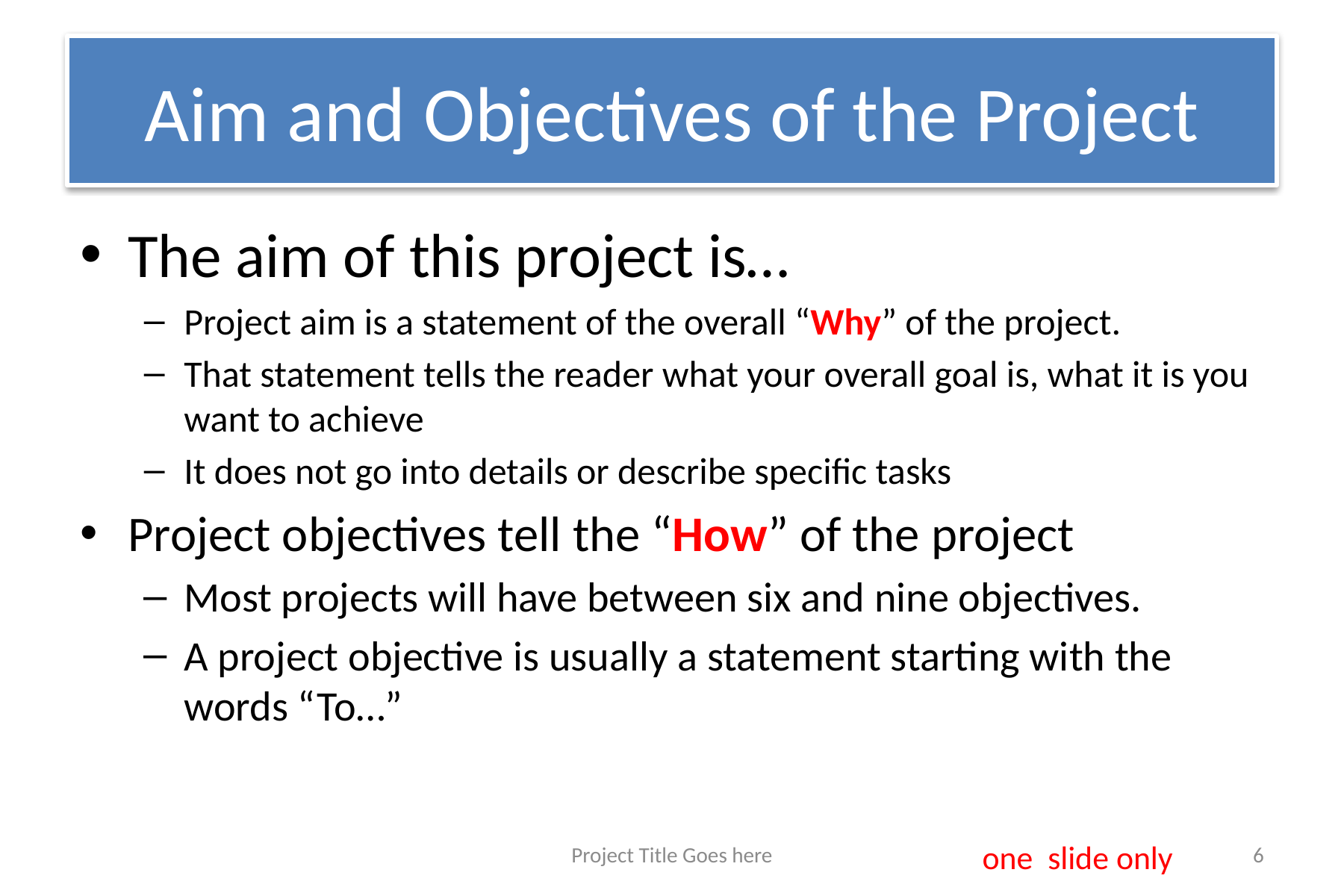

# Aim and Objectives of the Project
The aim of this project is…
Project aim is a statement of the overall “Why” of the project.
That statement tells the reader what your overall goal is, what it is you want to achieve
It does not go into details or describe specific tasks
Project objectives tell the “How” of the project
Most projects will have between six and nine objectives.
A project objective is usually a statement starting with the words “To…”

Project Title Goes here
6
one  slide only